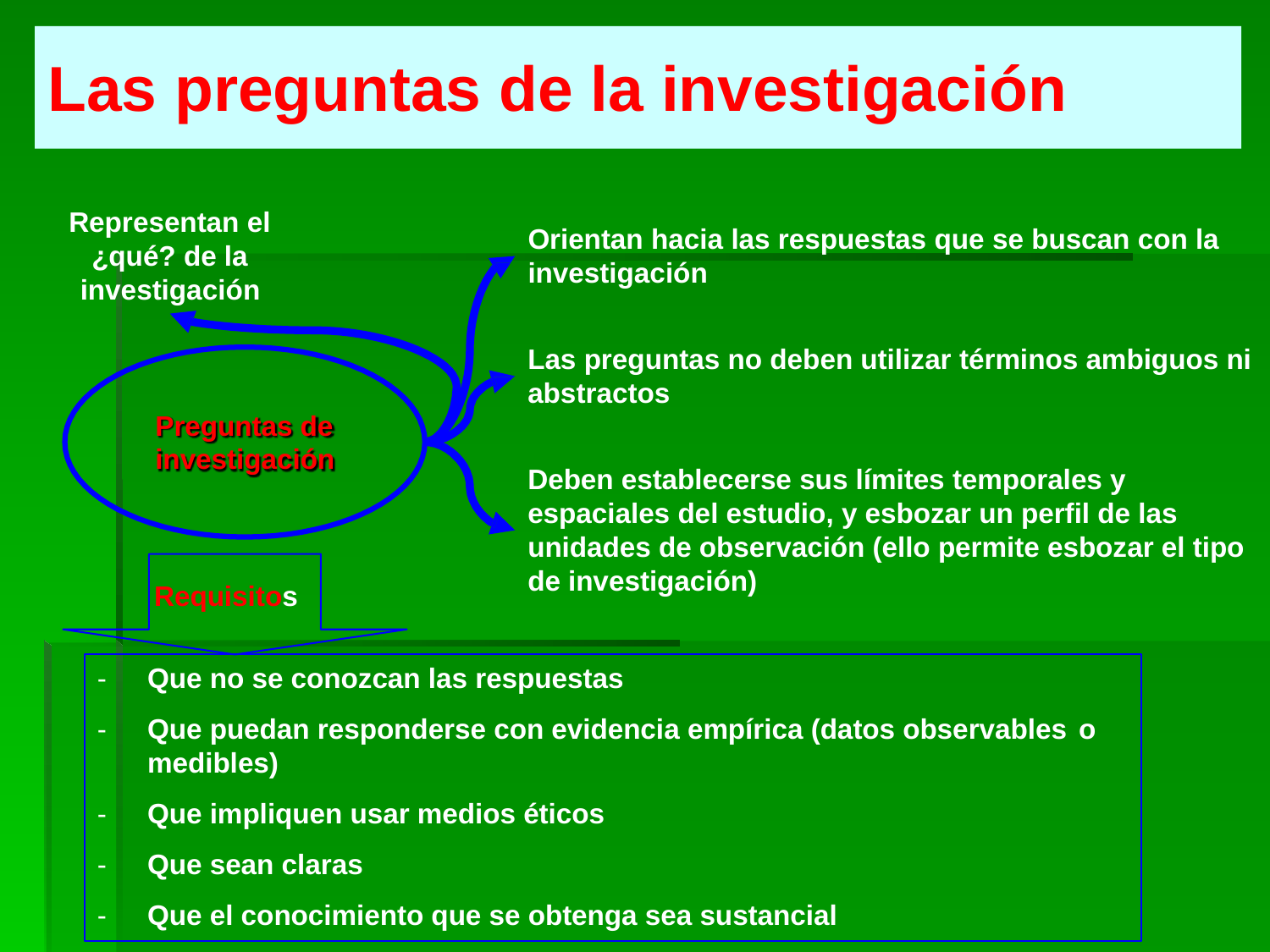

Las	preguntas
de	la	investigación
Representan el
Orientan hacia las respuestas que se buscan con la
investigación
¿qué? de la

investigación

Las preguntas no deben utilizar términos ambiguos ni
abstractos

Preguntas de
investigación

Deben establecerse sus límites temporales y
espaciales del estudio, y esbozar un perfil de las
unidades de observación (ello permite esbozar el tipo
de investigación)

Requisitos

-

-
Que no se conozcan las respuestas

Que puedan responderse con evidencia empírica (datos observables medibles)

Que impliquen usar medios éticos

Que sean claras

Que el conocimiento que se obtenga sea sustancial
o
-

-

-